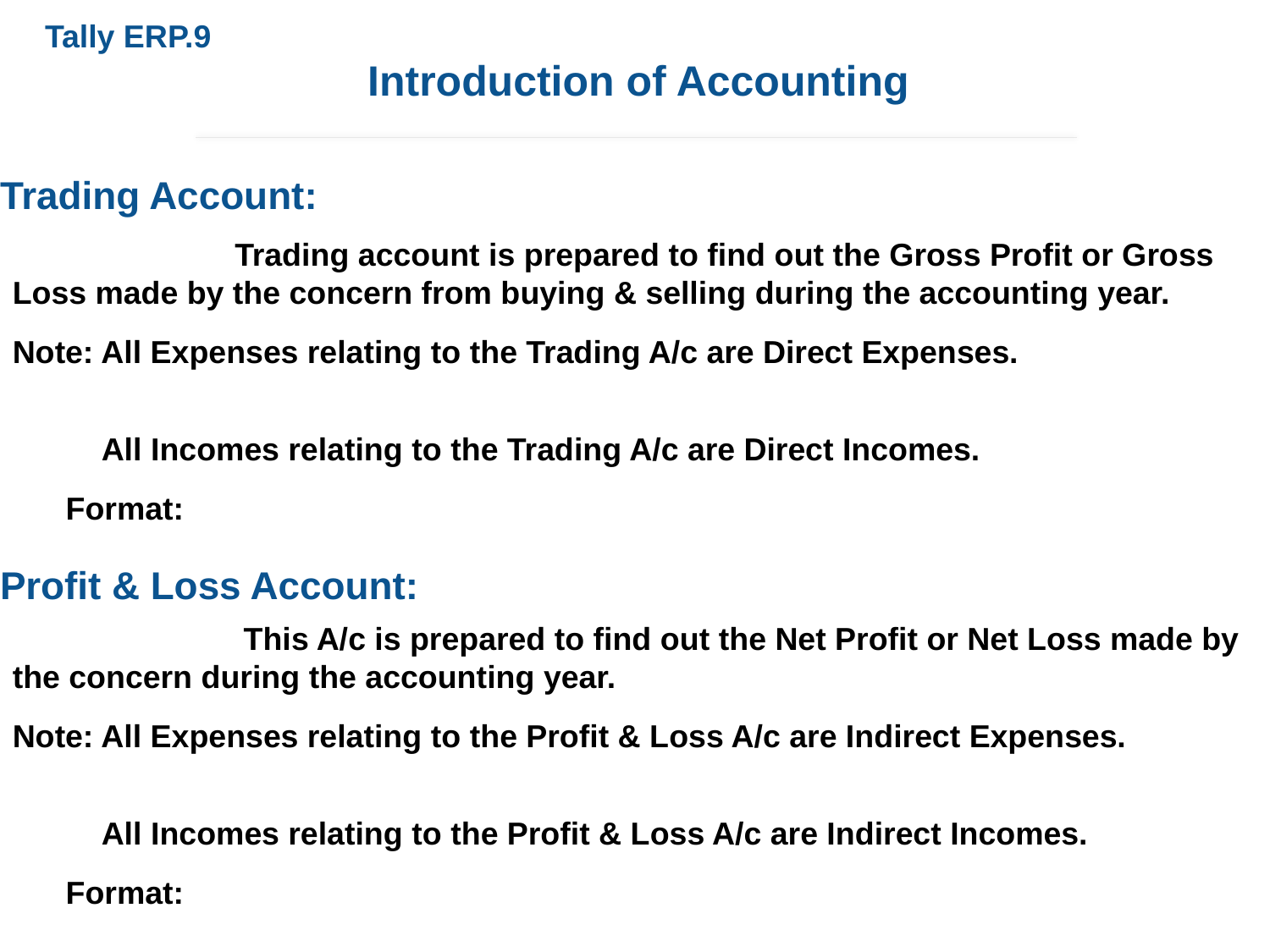

Tally ERP.9
Introduction of Accounting
Trading Account:
                         Trading account is prepared to find out the Gross Profit or Gross Loss made by the concern from buying & selling during the accounting year.
Note: All Expenses relating to the Trading A/c are Direct Expenses.
          All Incomes relating to the Trading A/c are Direct Incomes.
      Format:
Profit & Loss Account:
                          This A/c is prepared to find out the Net Profit or Net Loss made by the concern during the accounting year.
Note: All Expenses relating to the Profit & Loss A/c are Indirect Expenses.
          All Incomes relating to the Profit & Loss A/c are Indirect Incomes.
      Format: